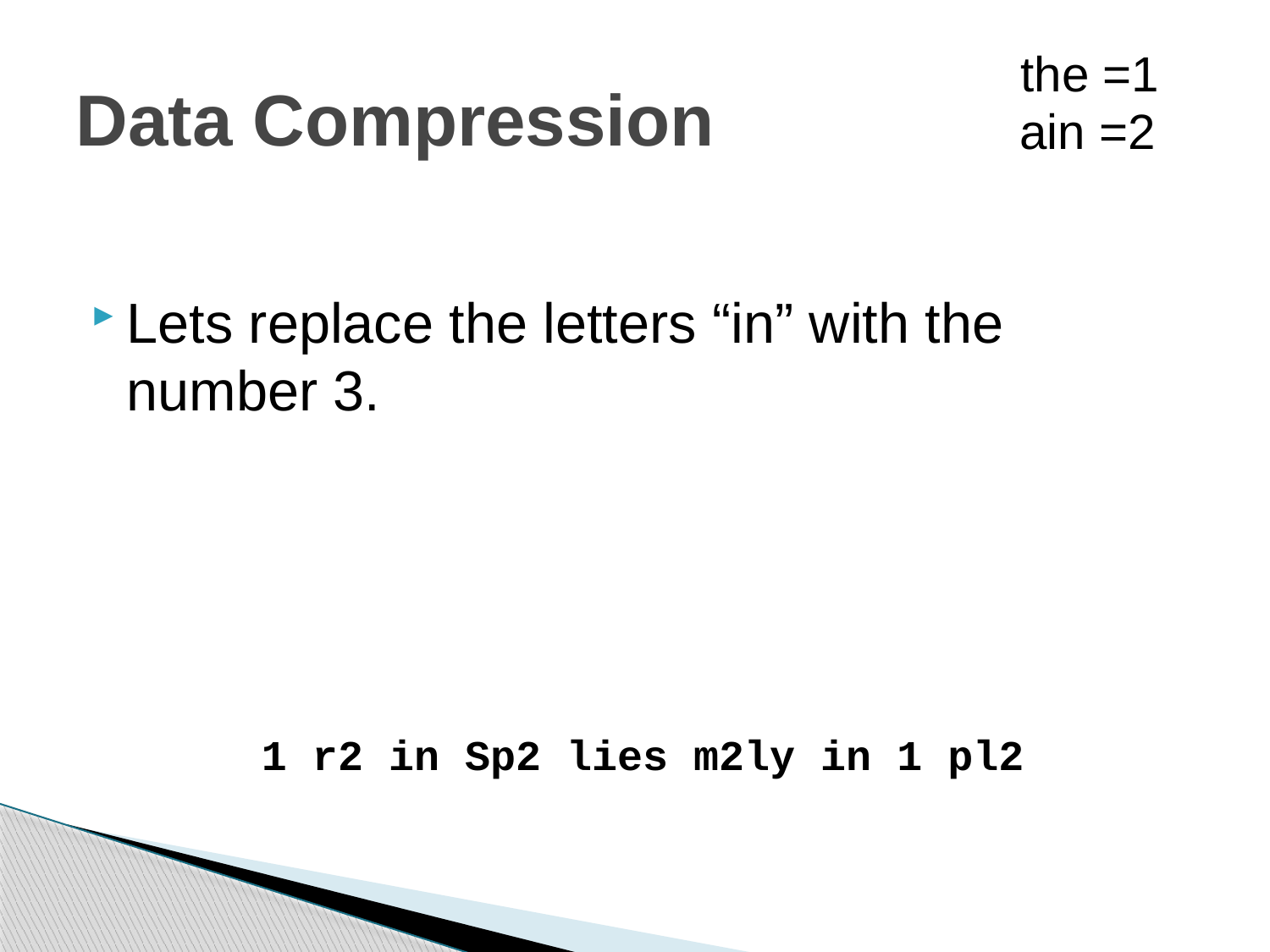

the =1
# Data Compression
ain =2

Lets replace the letters “in” with the number 3.

1 r2 in Sp2 lies m2ly in 1 pl2